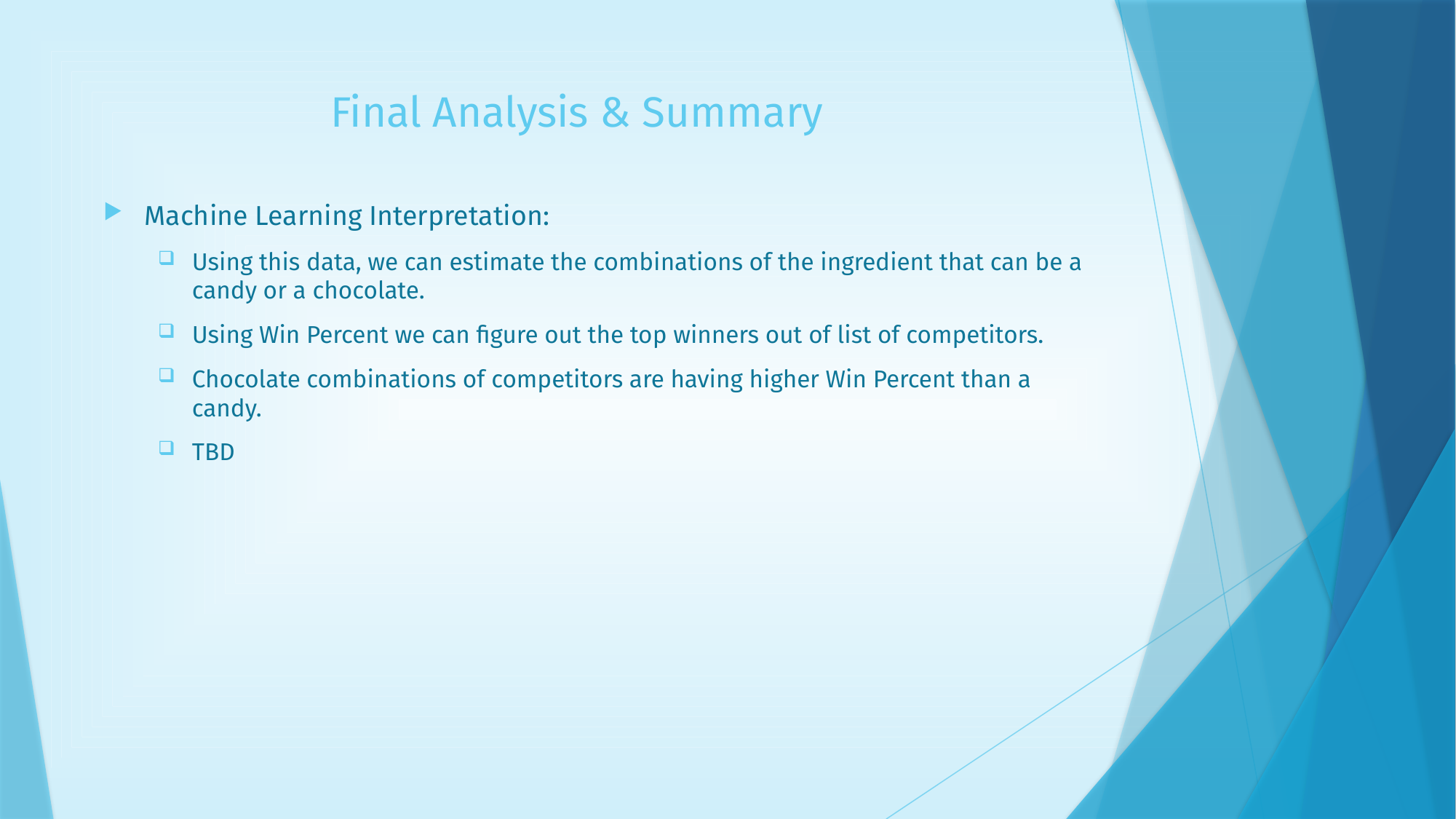

Final Analysis & Summary
Machine Learning Interpretation:
Using this data, we can estimate the combinations of the ingredient that can be a candy or a chocolate.
Using Win Percent we can figure out the top winners out of list of competitors.
Chocolate combinations of competitors are having higher Win Percent than a candy.
TBD